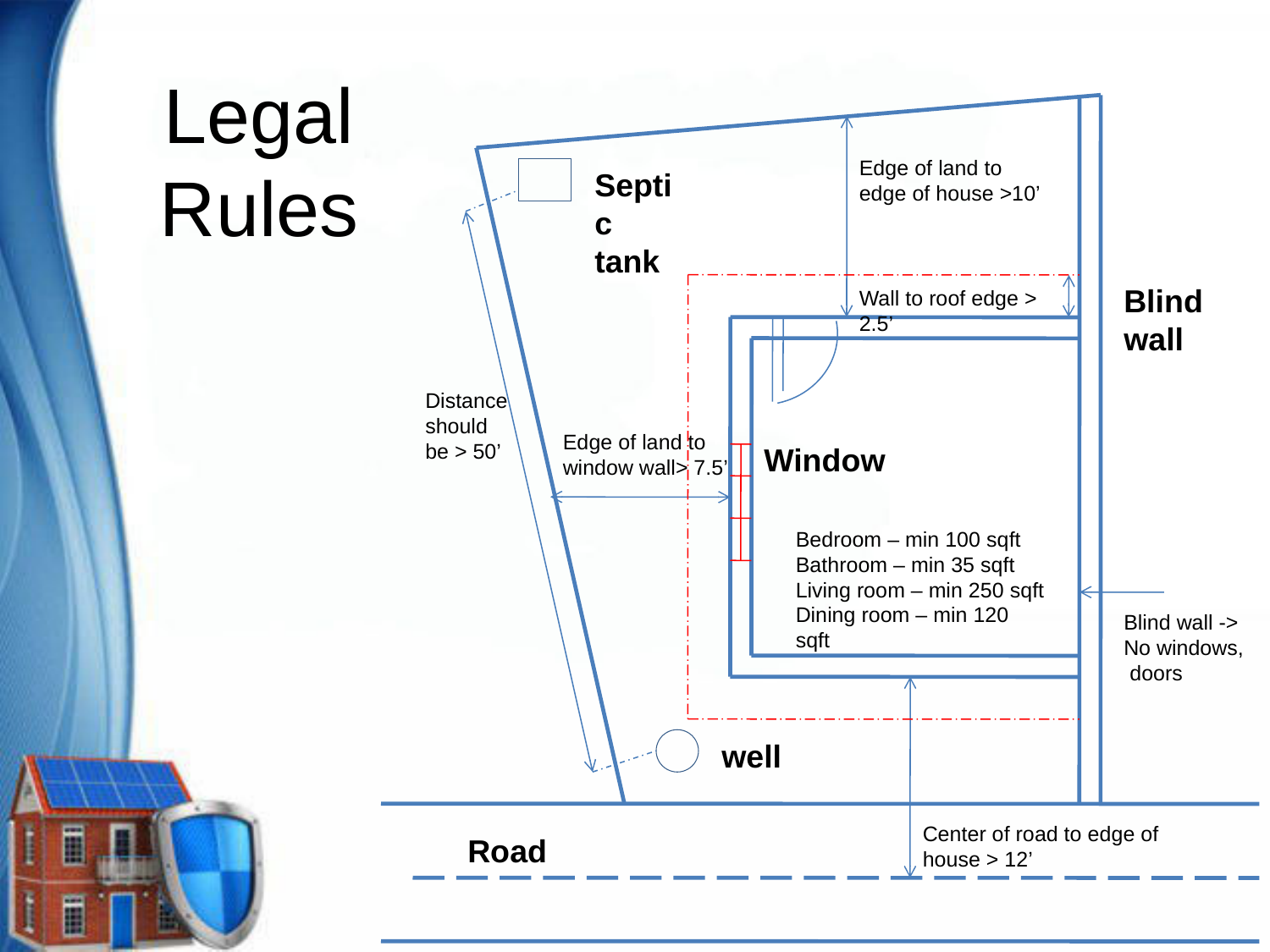

# Legal Rules
Edge of land to edge of house >10’

Septic tank

Blind wall
Wall to roof edge > 2.5’
Distance
should
be > 50’
Edge of land to window wall> 7.5’
Window
Bedroom – min 100 sqft
Bathroom – min 35 sqft
Living room – min 250 sqft
Dining room – min 120 sqft
Blind wall ->
No windows,
 doors

well
Center of road to edge of house > 12’
Road